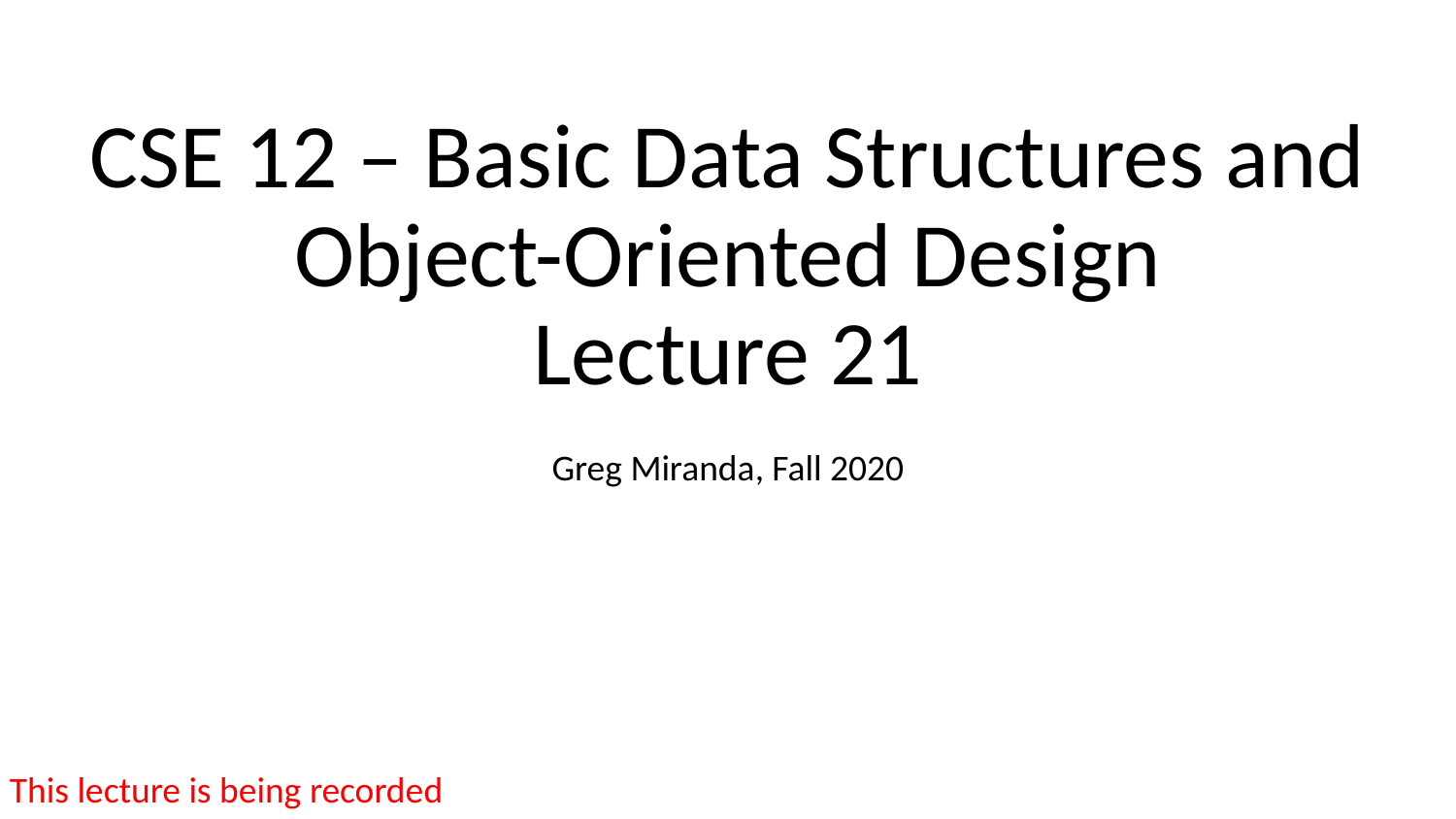

# CSE 12 – Basic Data Structures and Object-Oriented Design Lecture 21
Greg Miranda, Fall 2020
This lecture is being recorded